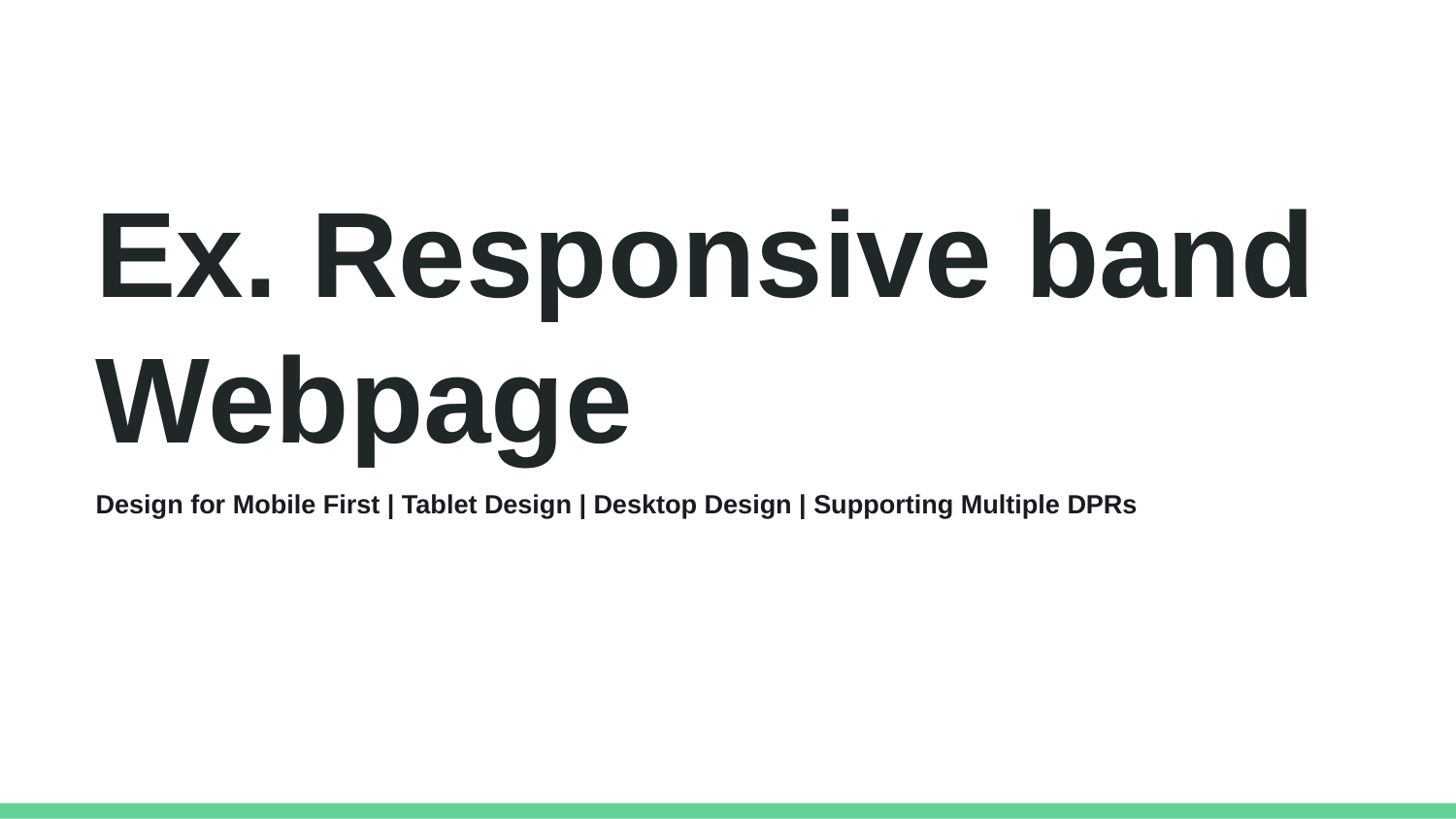

Ex. Responsive band Webpage
Design for Mobile First | Tablet Design | Desktop Design | Supporting Multiple DPRs